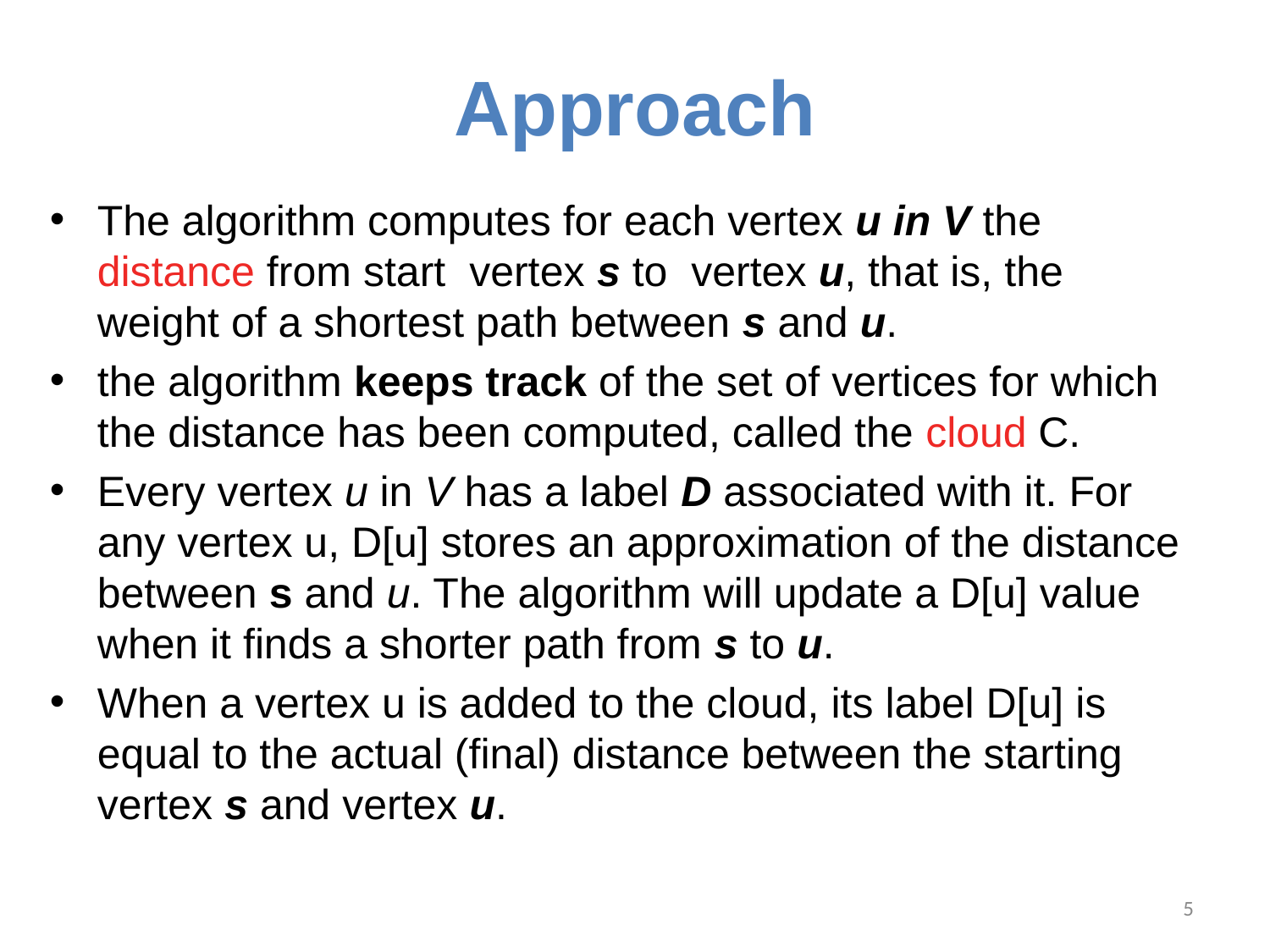

# Approach
The algorithm computes for each vertex u in V the distance from start  vertex s to  vertex u, that is, the weight of a shortest path between s and u.
the algorithm keeps track of the set of vertices for which the distance has been computed, called the cloud C.
Every vertex u in V has a label D associated with it. For any vertex u, D[u] stores an approximation of the distance between s and u. The algorithm will update a D[u] value when it finds a shorter path from s to u.
When a vertex u is added to the cloud, its label D[u] is equal to the actual (final) distance between the starting vertex s and vertex u.

5